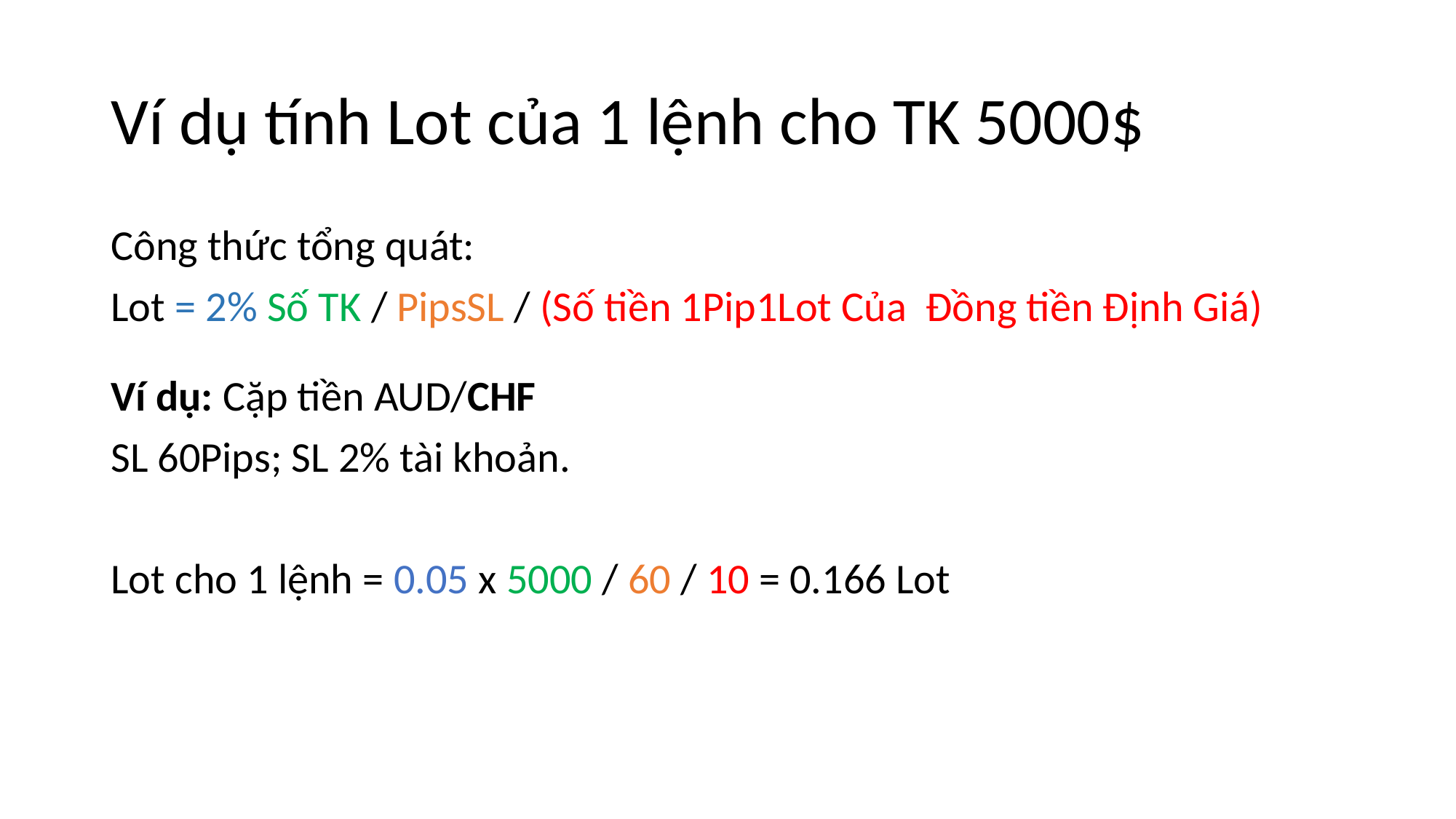

# Ví dụ tính Lot của 1 lệnh cho TK 5000$
Công thức tổng quát:
Lot = 2% Số TK / PipsSL / (Số tiền 1Pip1Lot Của  Đồng tiền Định Giá)

Ví dụ: Cặp tiền AUD/CHF
SL 60Pips; SL 2% tài khoản.

Lot cho 1 lệnh = 0.05 x 5000 / 60 / 10 = 0.166 Lot